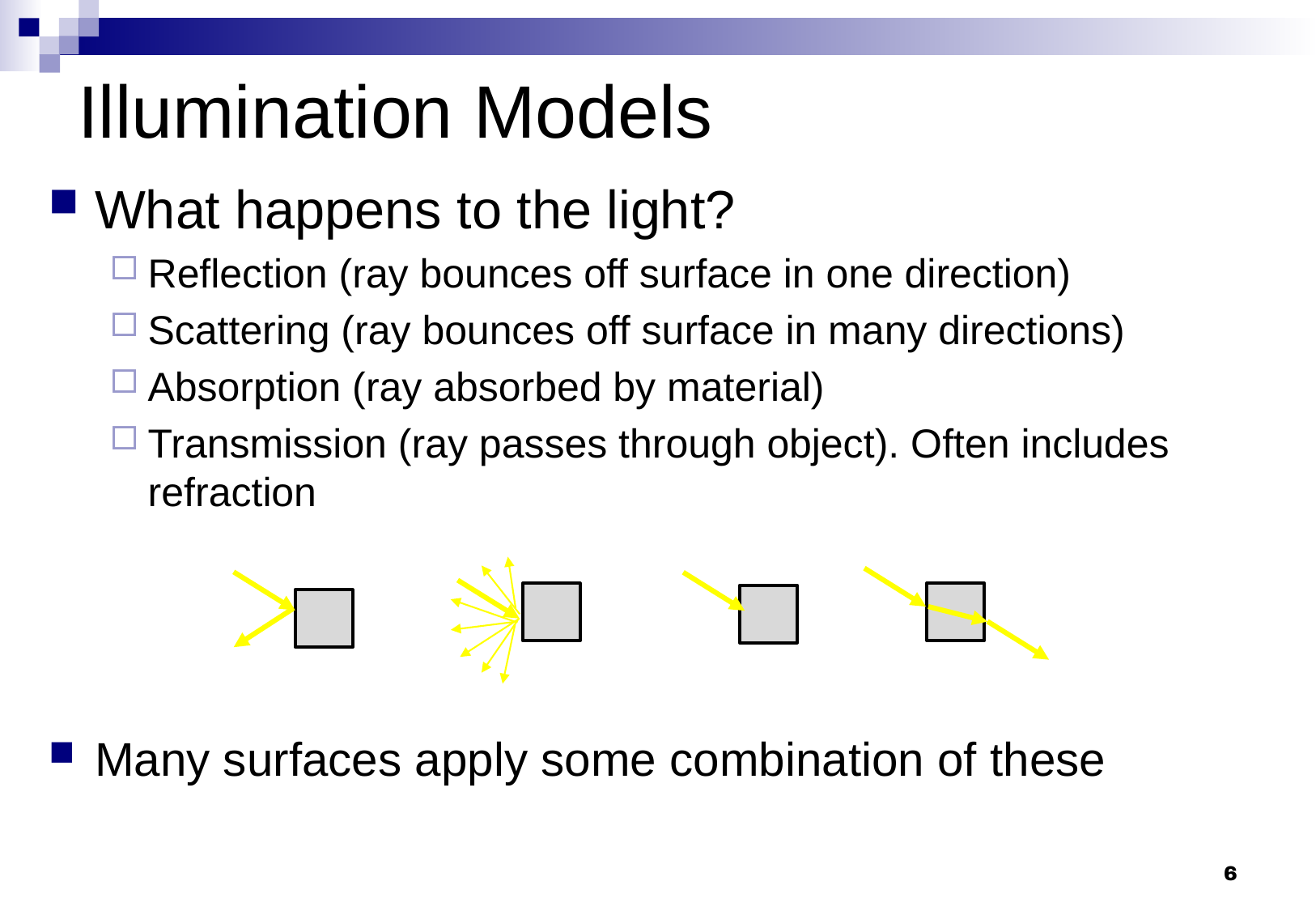

# Illumination Models
What happens to the light?
Reflection (ray bounces off surface in one direction)
Scattering (ray bounces off surface in many directions)
Absorption (ray absorbed by material)
Transmission (ray passes through object). Often includes refraction

Many surfaces apply some combination of these

6